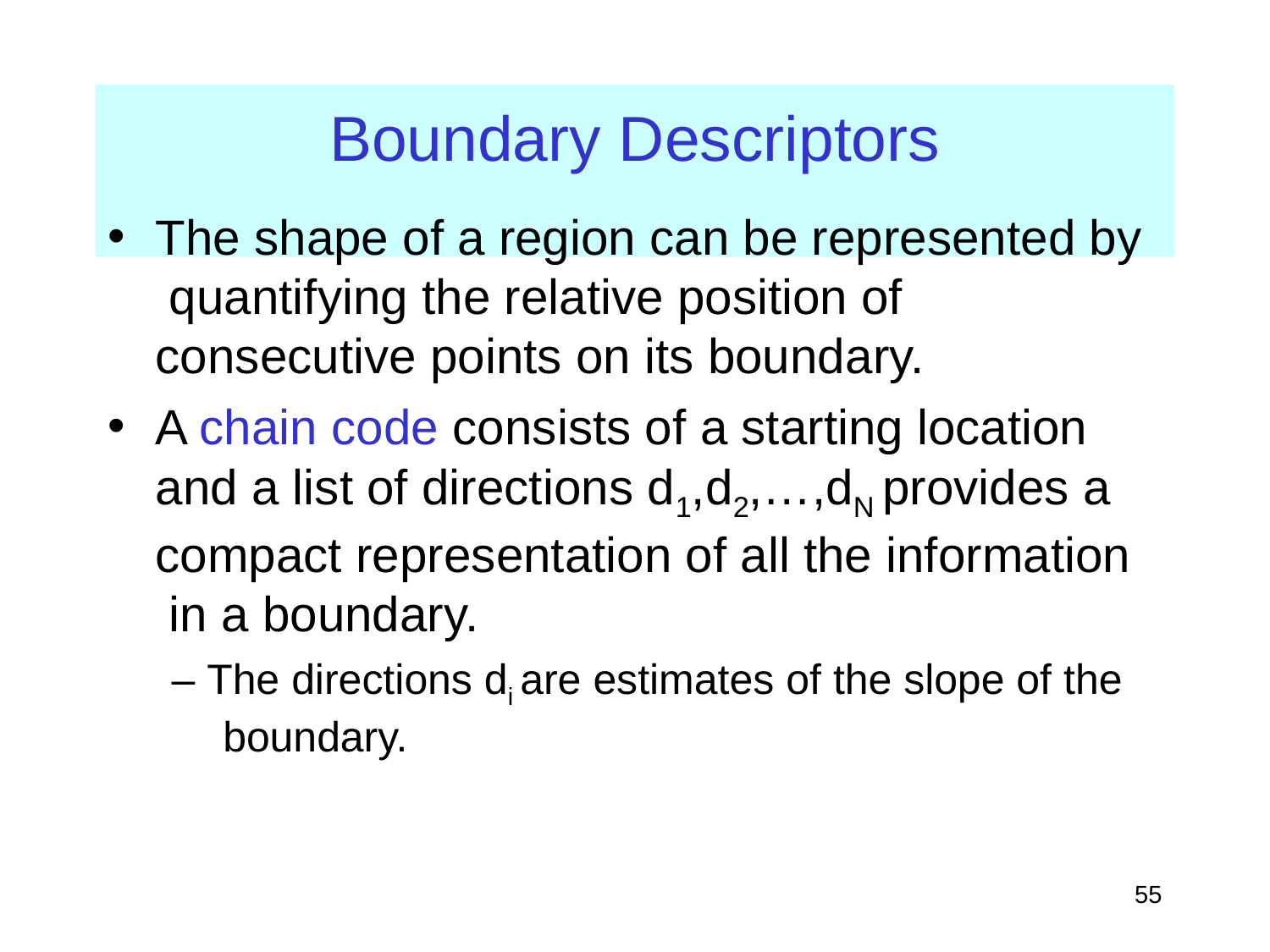

# Boundary Descriptors
The shape of a region can be represented by  quantifying the relative position of  consecutive points on its boundary.
A chain code consists of a starting location  and a list of directions d1,d2,…,dN provides a  compact representation of all the information  in a boundary.
– The directions di are estimates of the slope of the  boundary.
55